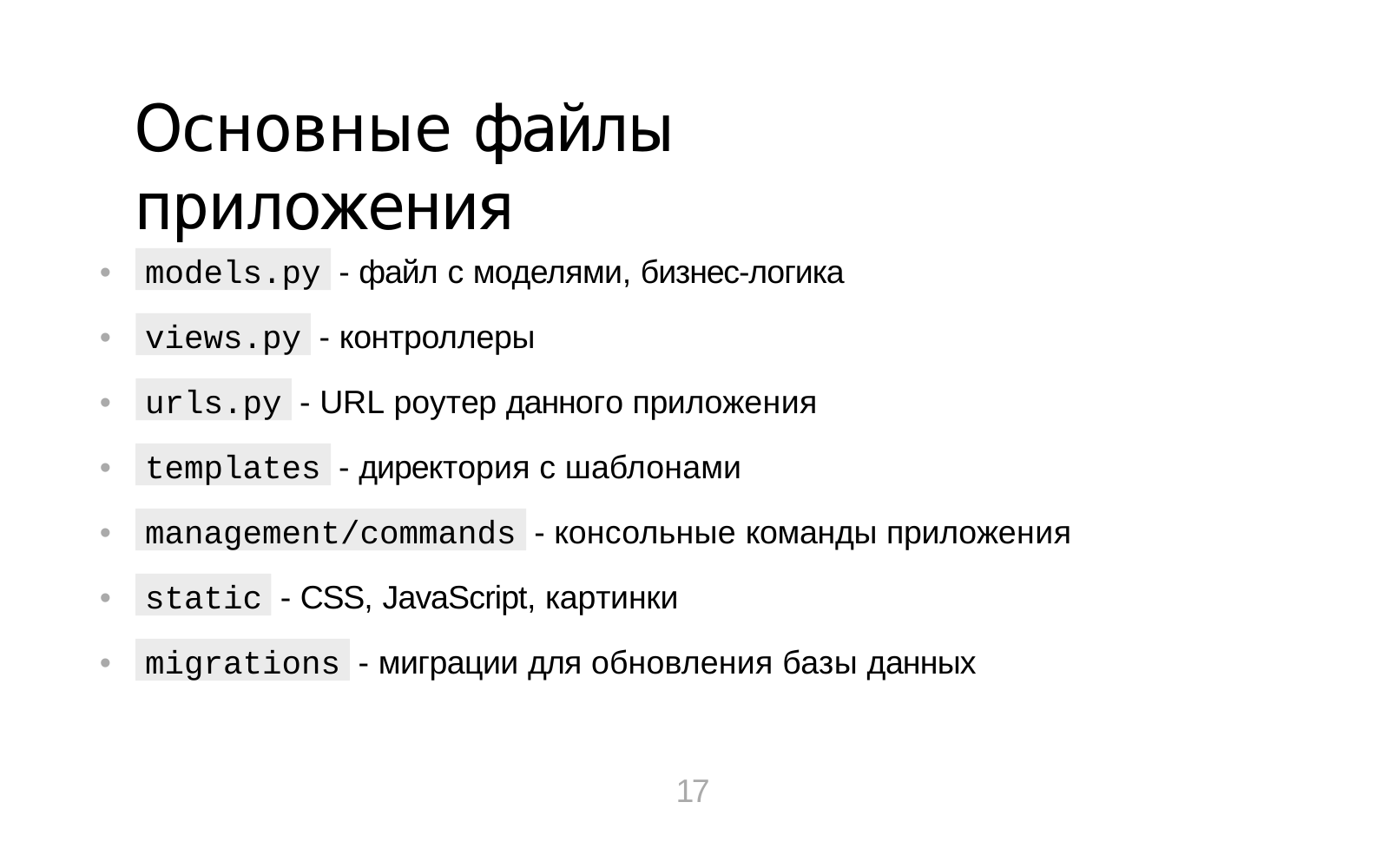

# Основные файлы приложения
models.py
•
•
•
•
•
•
•
- файл с моделями, бизнес-логика
views.py
- контроллеры
urls.py
- URL роутер данного приложения
templates
- директория с шаблонами
management/commands
- консольные команды приложения
static
- CSS, JavaScript, картинки
migrations
- миграции для обновления базы данных
17